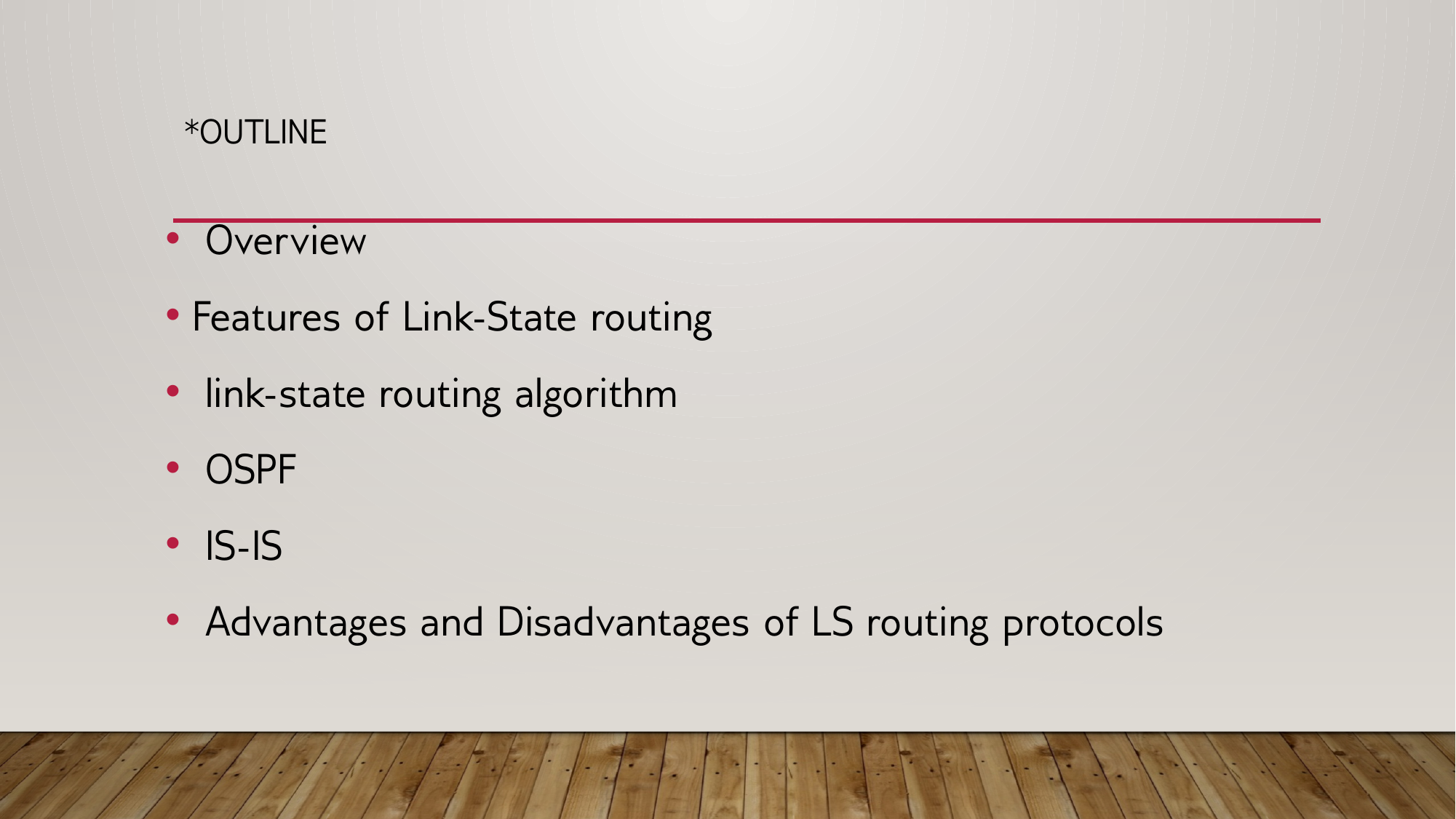

# *Outline

 Overview
Features of Link-State routing
 link-state routing algorithm
 OSPF
 IS-IS
 Advantages and Disadvantages of LS routing protocols